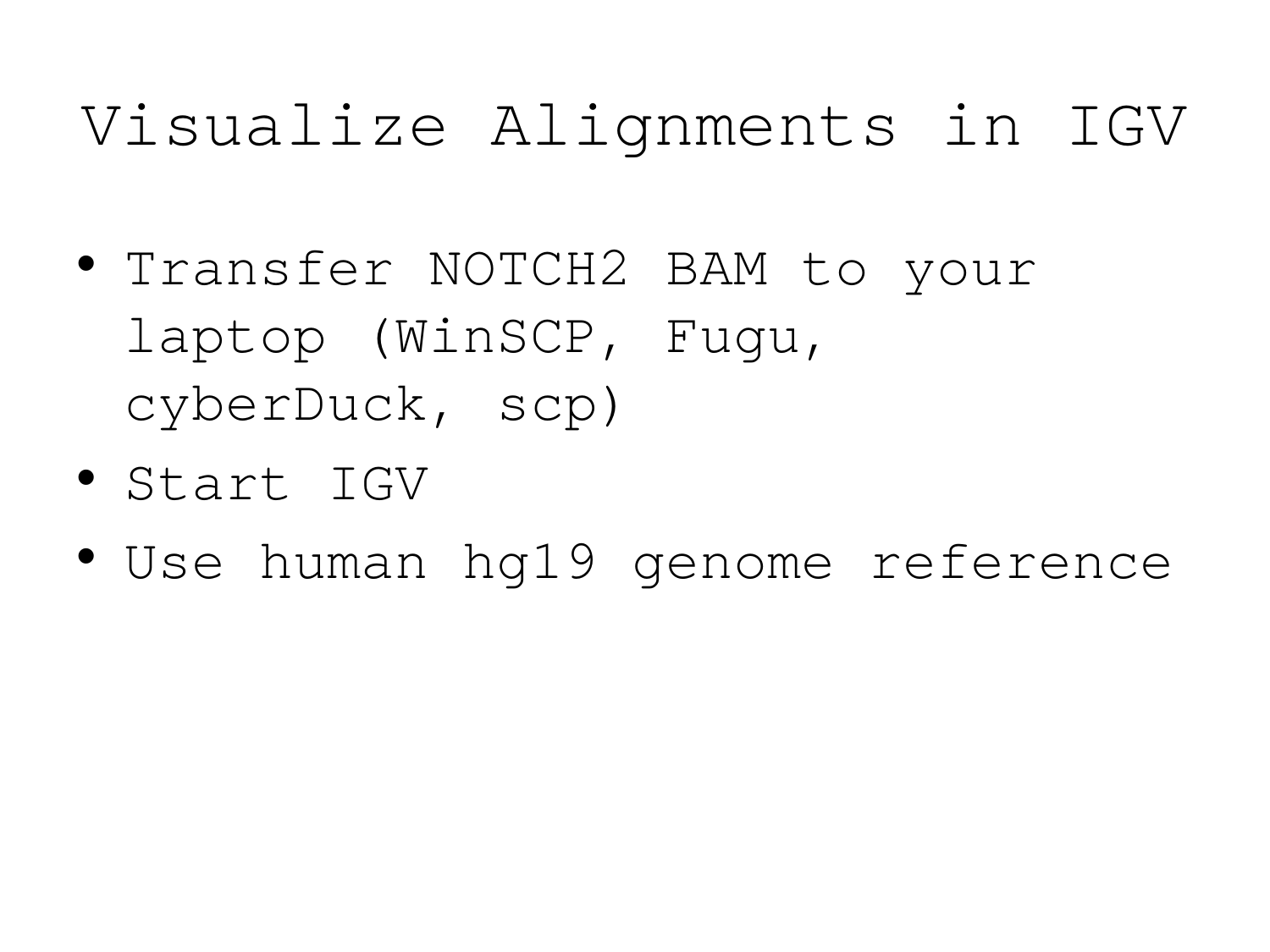

# Visualize Alignments in IGV
Transfer NOTCH2 BAM to your laptop (WinSCP, Fugu, cyberDuck, scp)
Start IGV
Use human hg19 genome reference